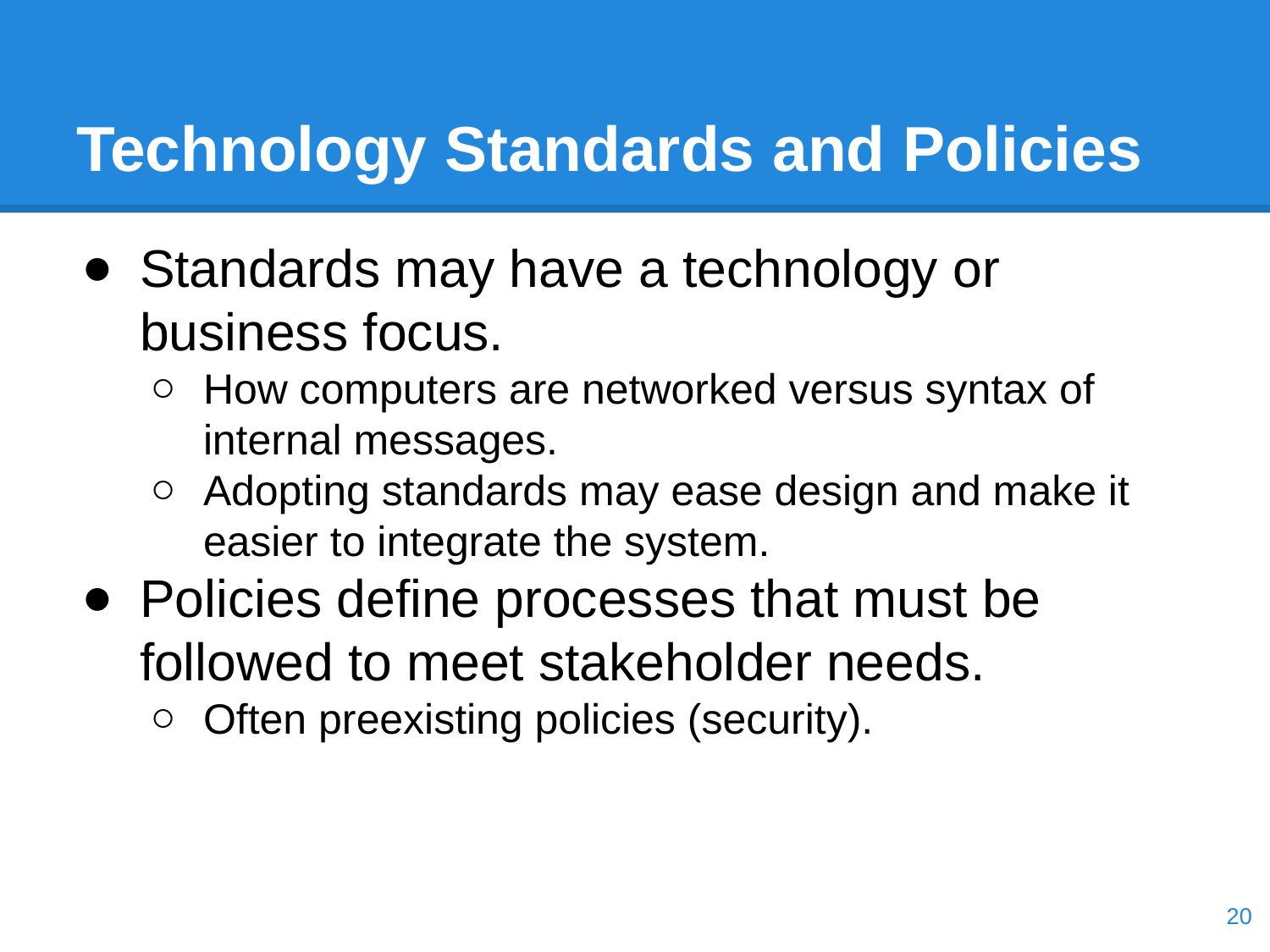

# Technology Standards and Policies
Standards may have a technology or business focus.
How computers are networked versus syntax of internal messages.
Adopting standards may ease design and make it easier to integrate the system.
Policies define processes that must be followed to meet stakeholder needs.
Often preexisting policies (security).
20